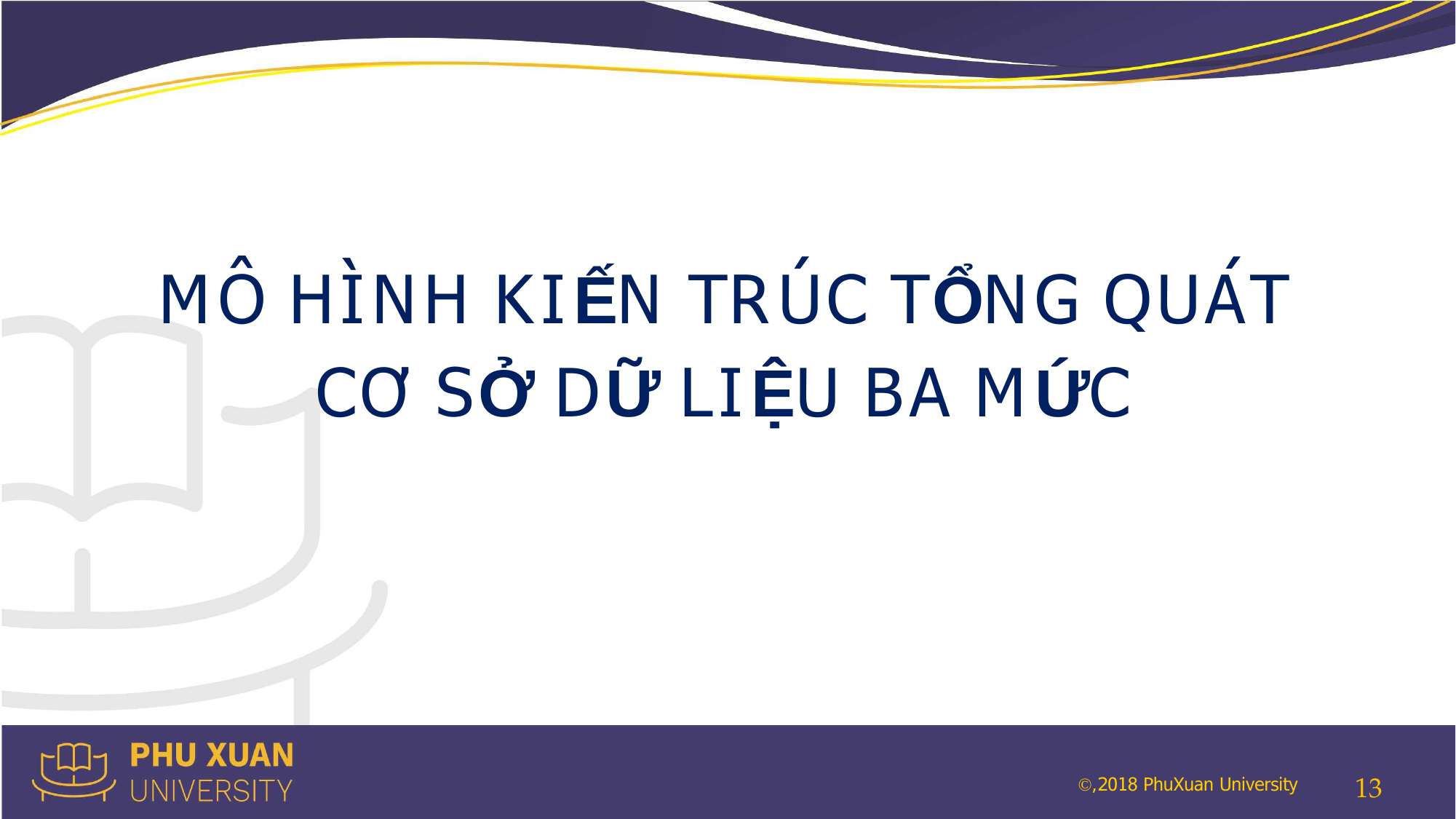

MÔ HÌNH KIẾN TRÚC TỔNG QUÁT
CƠ SỞ DỮ LIỆU BA MỨC
13